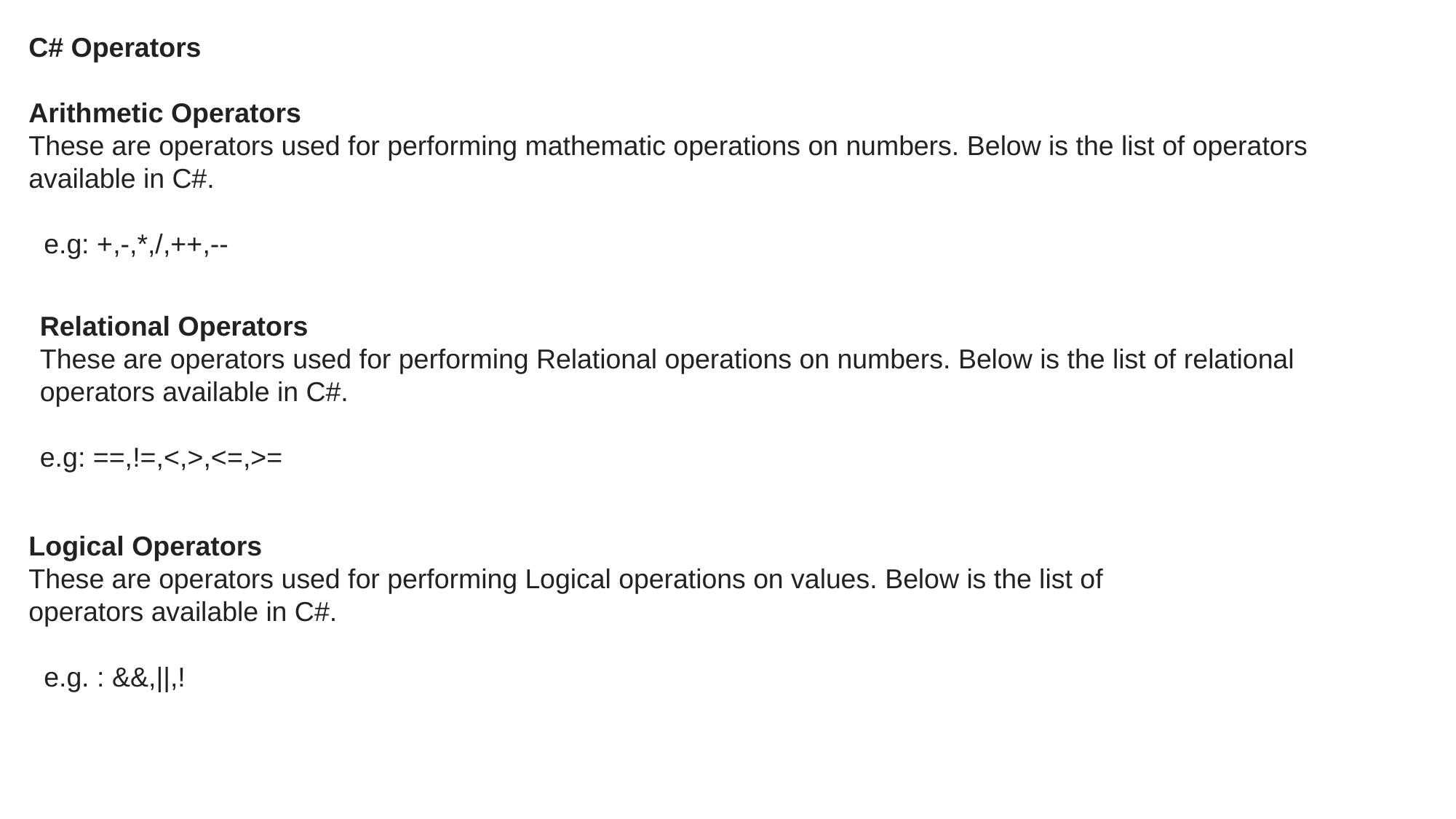

C# Operators

Arithmetic Operators
These are operators used for performing mathematic operations on numbers. Below is the list of operators available in C#.

  e.g: +,-,*,/,++,--
Relational Operators
These are operators used for performing Relational operations on numbers. Below is the list of relational operators available in C#.

e.g: ==,!=,<,>,<=,>=

Logical Operators
These are operators used for performing Logical operations on values. Below is the list of operators available in C#.

  e.g. : &&,||,!